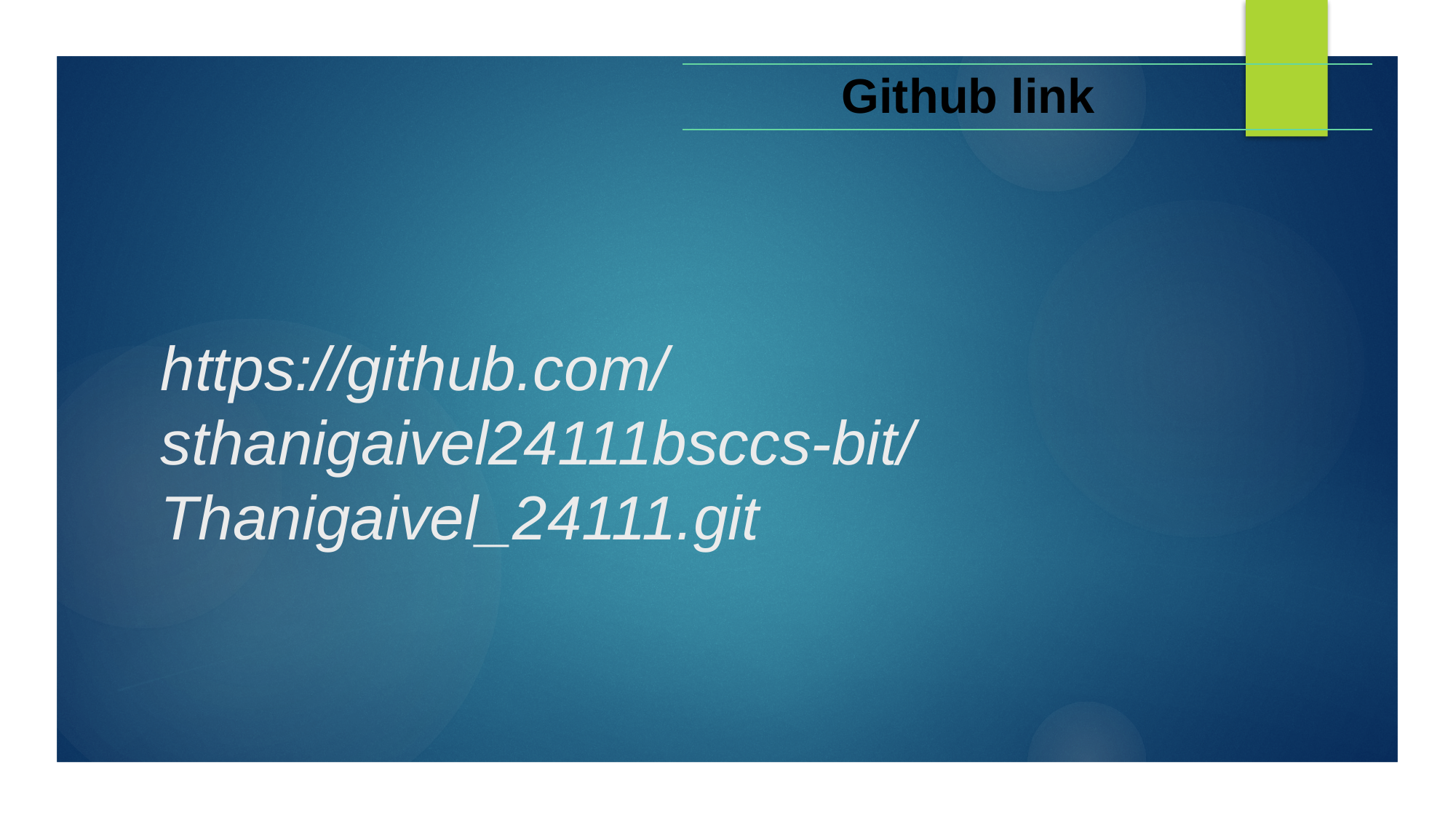

| Github link |
| --- |
# https://github.com/sthanigaivel24111bsccs-bit/Thanigaivel_24111.git